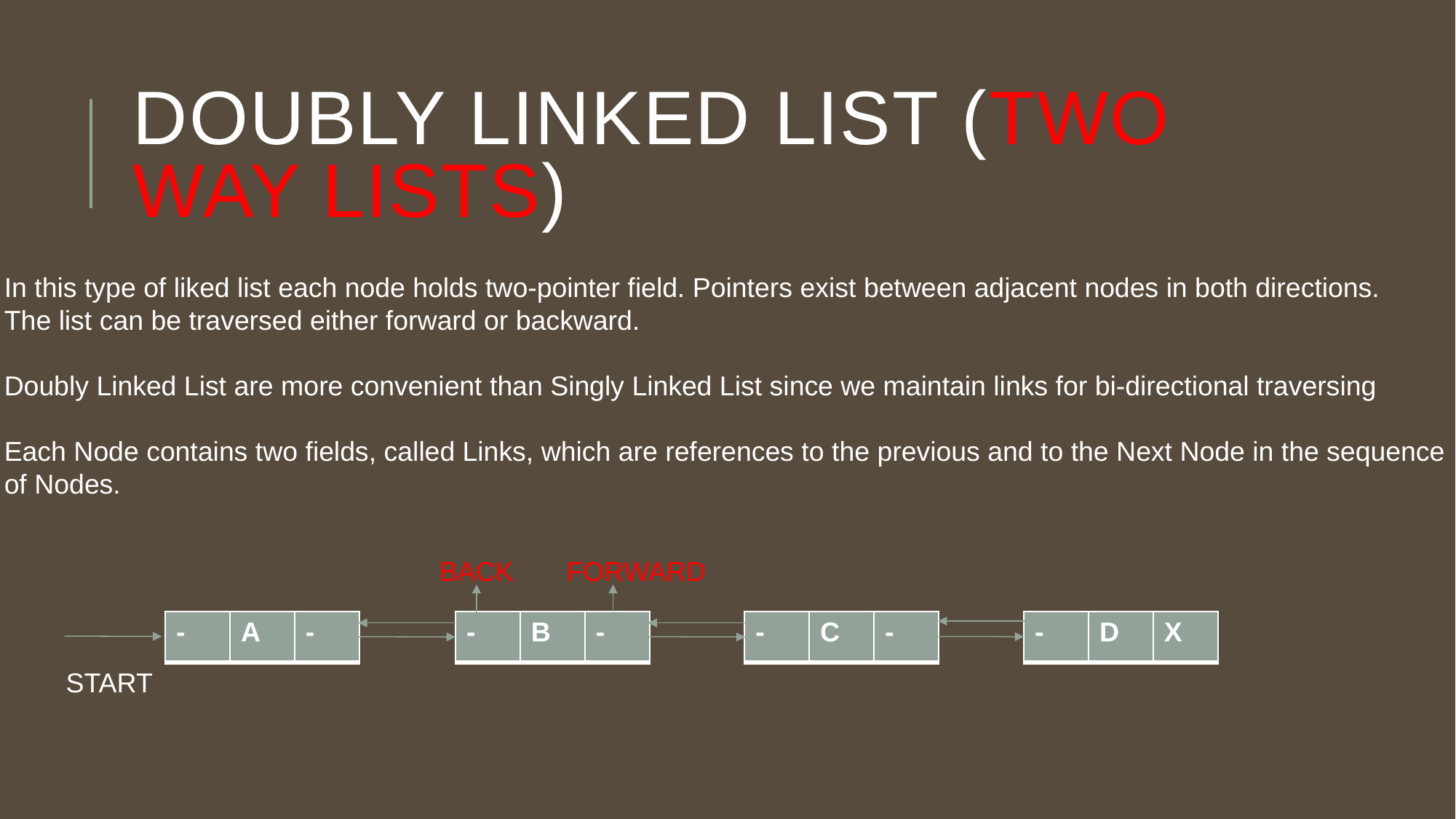

# DOUBLY LINKED LIST (TWO WAY LISTS)
In this type of liked list each node holds two-pointer field. Pointers exist between adjacent nodes in both directions.
The list can be traversed either forward or backward.

Doubly Linked List are more convenient than Singly Linked List since we maintain links for bi-directional traversing

Each Node contains two fields, called Links, which are references to the previous and to the Next Node in the sequence
of Nodes.

BACK
FORWARD
| - | A | - |
| --- | --- | --- |
| - | B | - |
| --- | --- | --- |
| - | C | - |
| --- | --- | --- |
| - | D | X |
| --- | --- | --- |
START